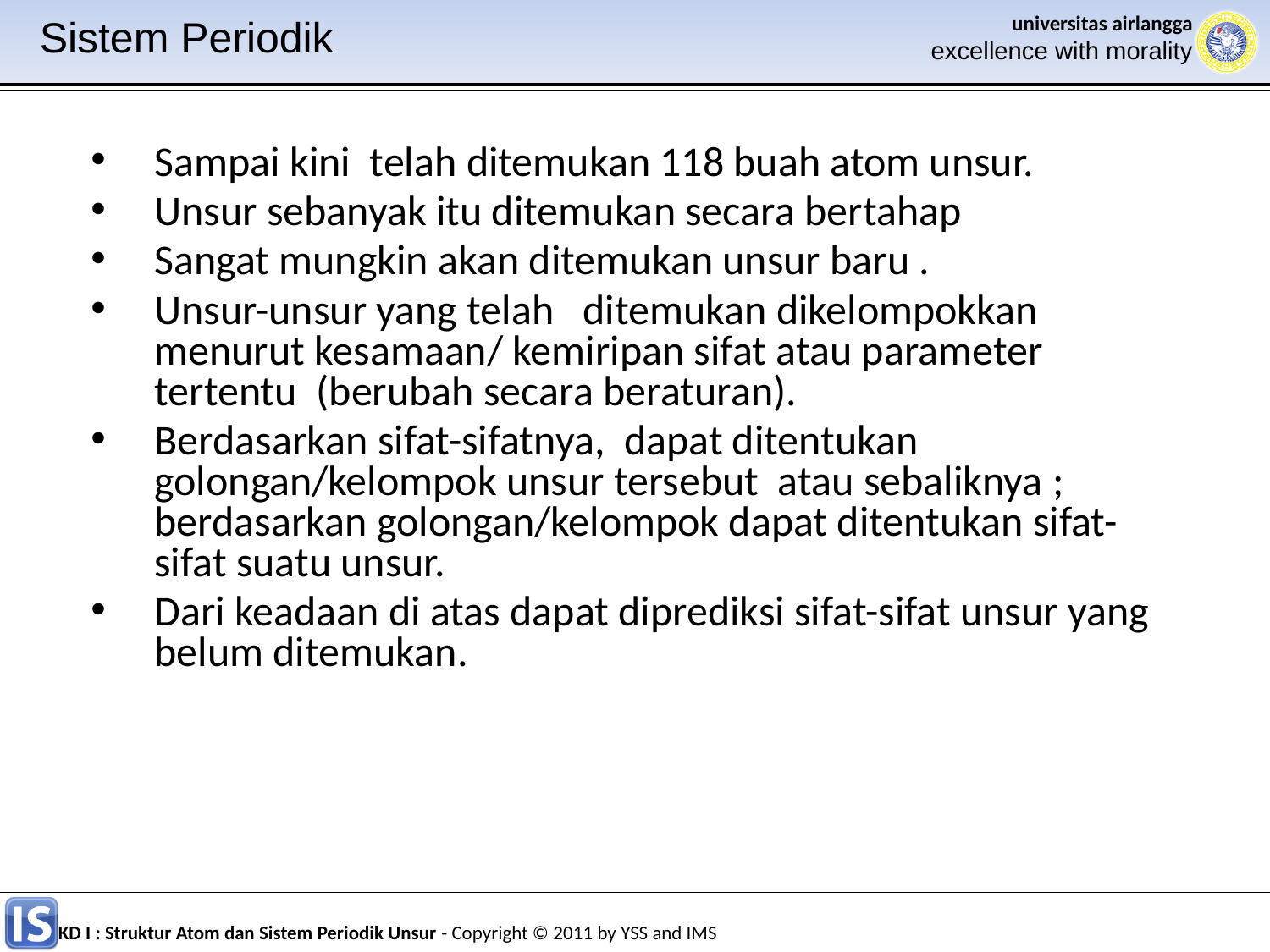

Sistem Periodik
Sampai kini  telah ditemukan 118 buah atom unsur.
Unsur sebanyak itu ditemukan secara bertahap
Sangat mungkin akan ditemukan unsur baru .
Unsur-unsur yang telah   ditemukan dikelompokkan menurut kesamaan/ kemiripan sifat atau parameter tertentu  (berubah secara beraturan).
Berdasarkan sifat-sifatnya,  dapat ditentukan golongan/kelompok unsur tersebut  atau sebaliknya ;  berdasarkan golongan/kelompok dapat ditentukan sifat-sifat suatu unsur.
Dari keadaan di atas dapat diprediksi sifat-sifat unsur yang belum ditemukan.

30